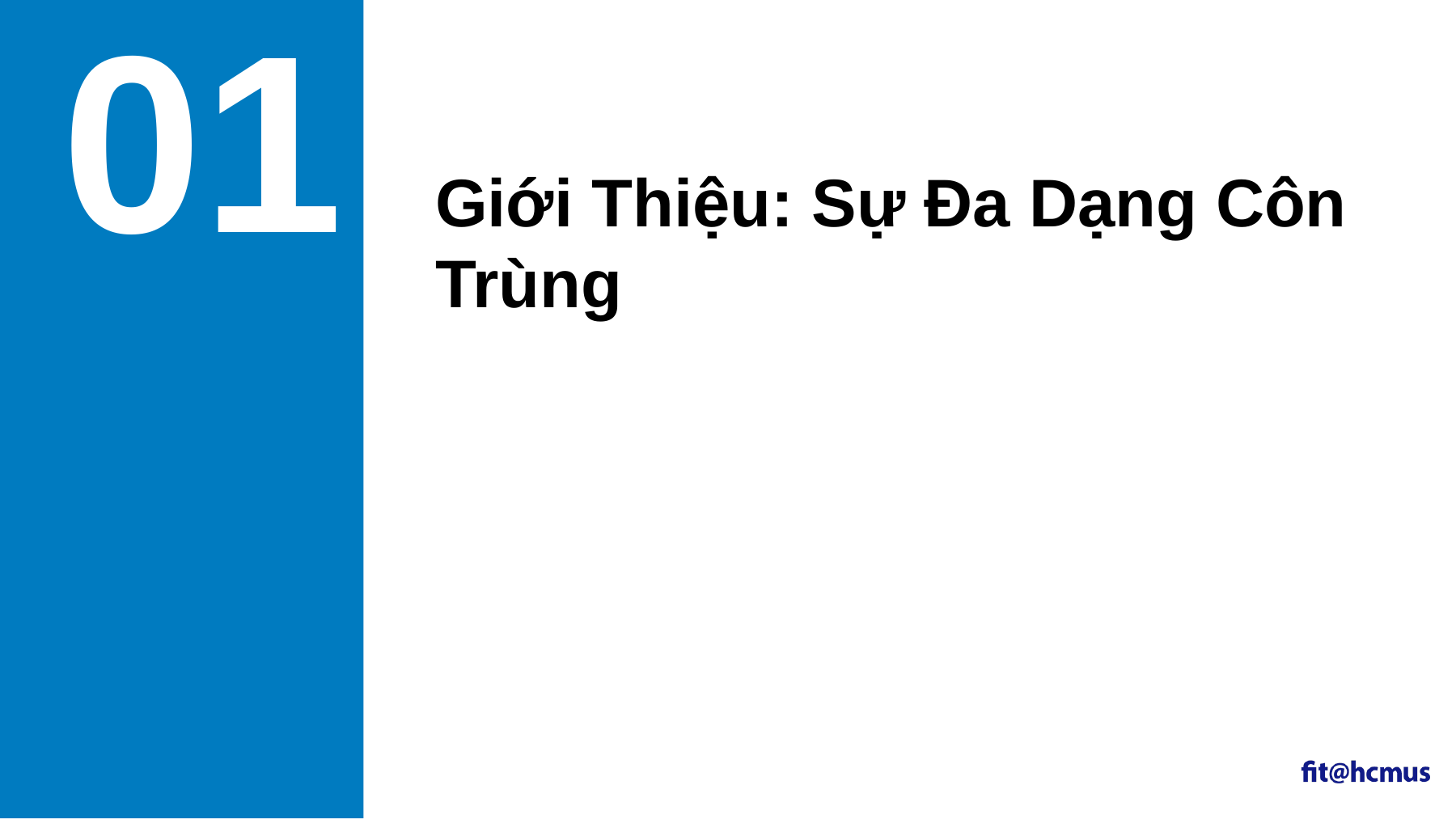

# 01
Giới Thiệu: Sự Đa Dạng Côn Trùng